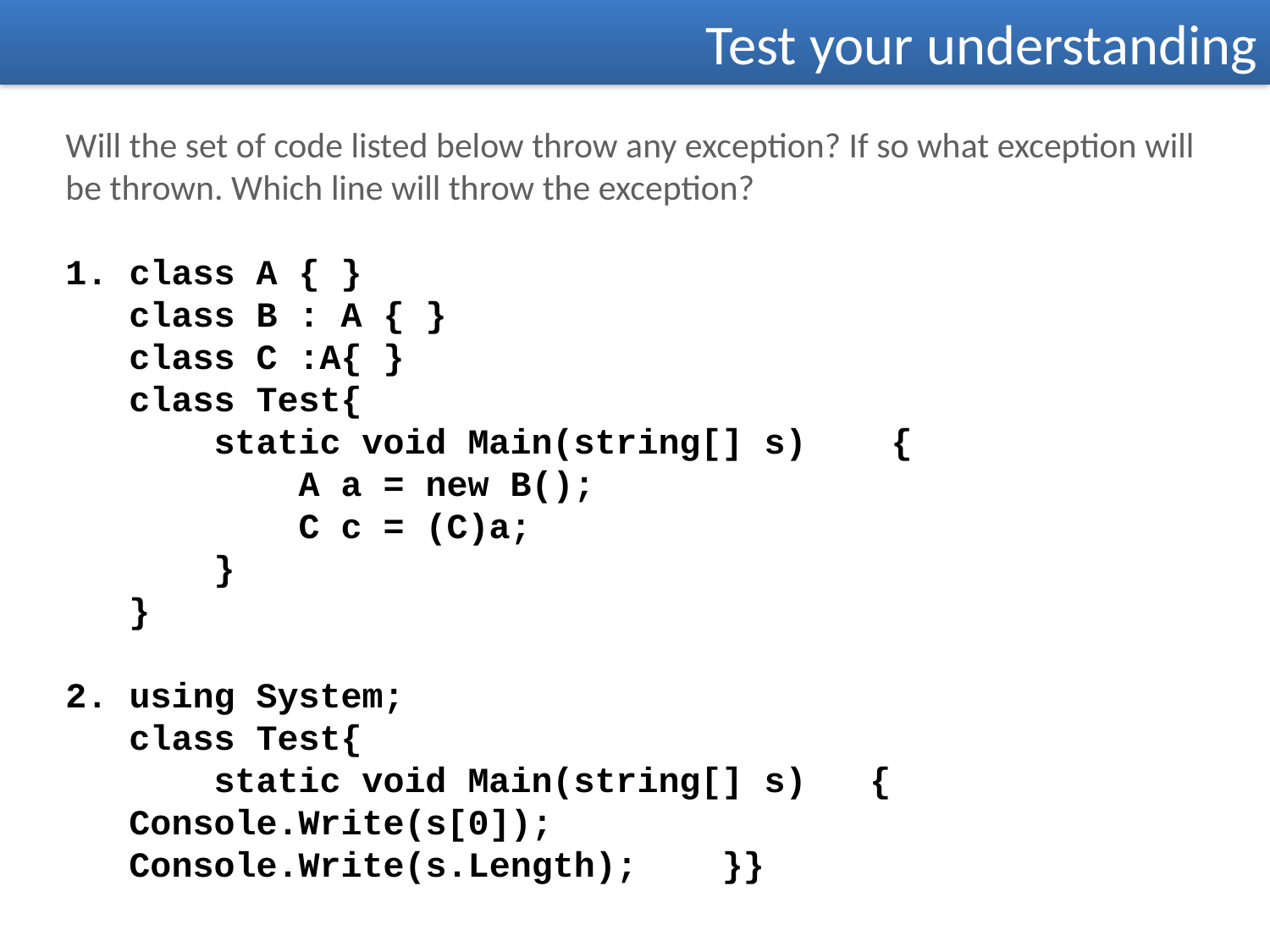

Test your understanding
Will the set of code listed below throw any exception? If so what exception will be thrown. Which line will throw the exception?

1. class A { }
class B : A { }
class C :A{ }
class Test{
    static void Main(string[] s)    {
        A a = new B();
        C c = (C)a;
    }
}

2. using System;
class Test{
    static void Main(string[] s)   {
Console.Write(s[0]);
Console.Write(s.Length);    }}